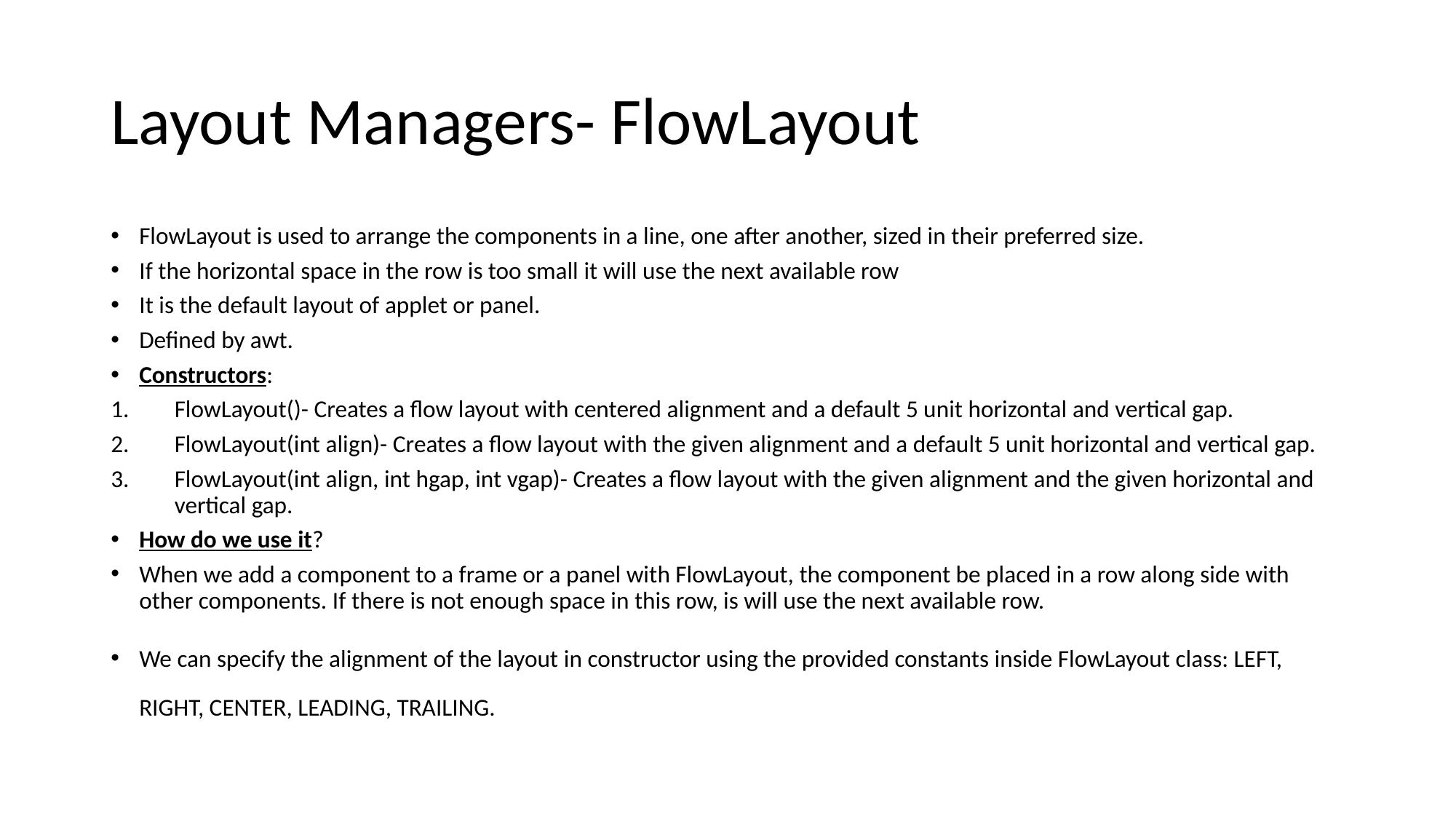

# Layout Managers- FlowLayout
FlowLayout is used to arrange the components in a line, one after another, sized in their preferred size.
If the horizontal space in the row is too small it will use the next available row
It is the default layout of applet or panel.
Defined by awt.
Constructors:
FlowLayout()- Creates a flow layout with centered alignment and a default 5 unit horizontal and vertical gap.
FlowLayout(int align)- Creates a flow layout with the given alignment and a default 5 unit horizontal and vertical gap.
FlowLayout(int align, int hgap, int vgap)- Creates a flow layout with the given alignment and the given horizontal and vertical gap.
How do we use it?
When we add a component to a frame or a panel with FlowLayout, the component be placed in a row along side with other components. If there is not enough space in this row, is will use the next available row.
We can specify the alignment of the layout in constructor using the provided constants inside FlowLayout class: LEFT, RIGHT, CENTER, LEADING, TRAILING.